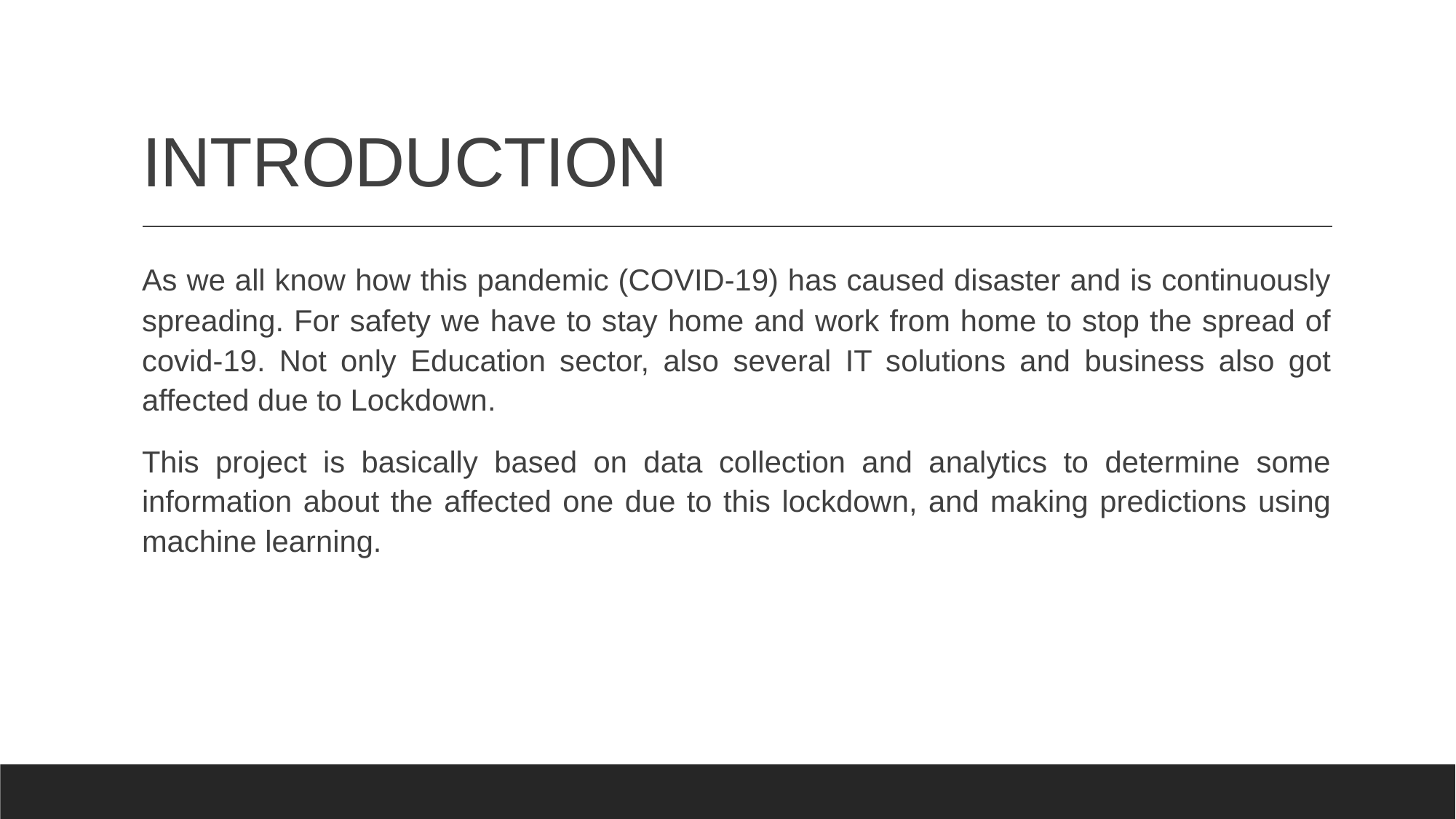

# INTRODUCTION
As we all know how this pandemic (COVID-19) has caused disaster and is continuously spreading. For safety we have to stay home and work from home to stop the spread of covid-19. Not only Education sector, also several IT solutions and business also got affected due to Lockdown.
This project is basically based on data collection and analytics to determine some information about the affected one due to this lockdown, and making predictions using machine learning.